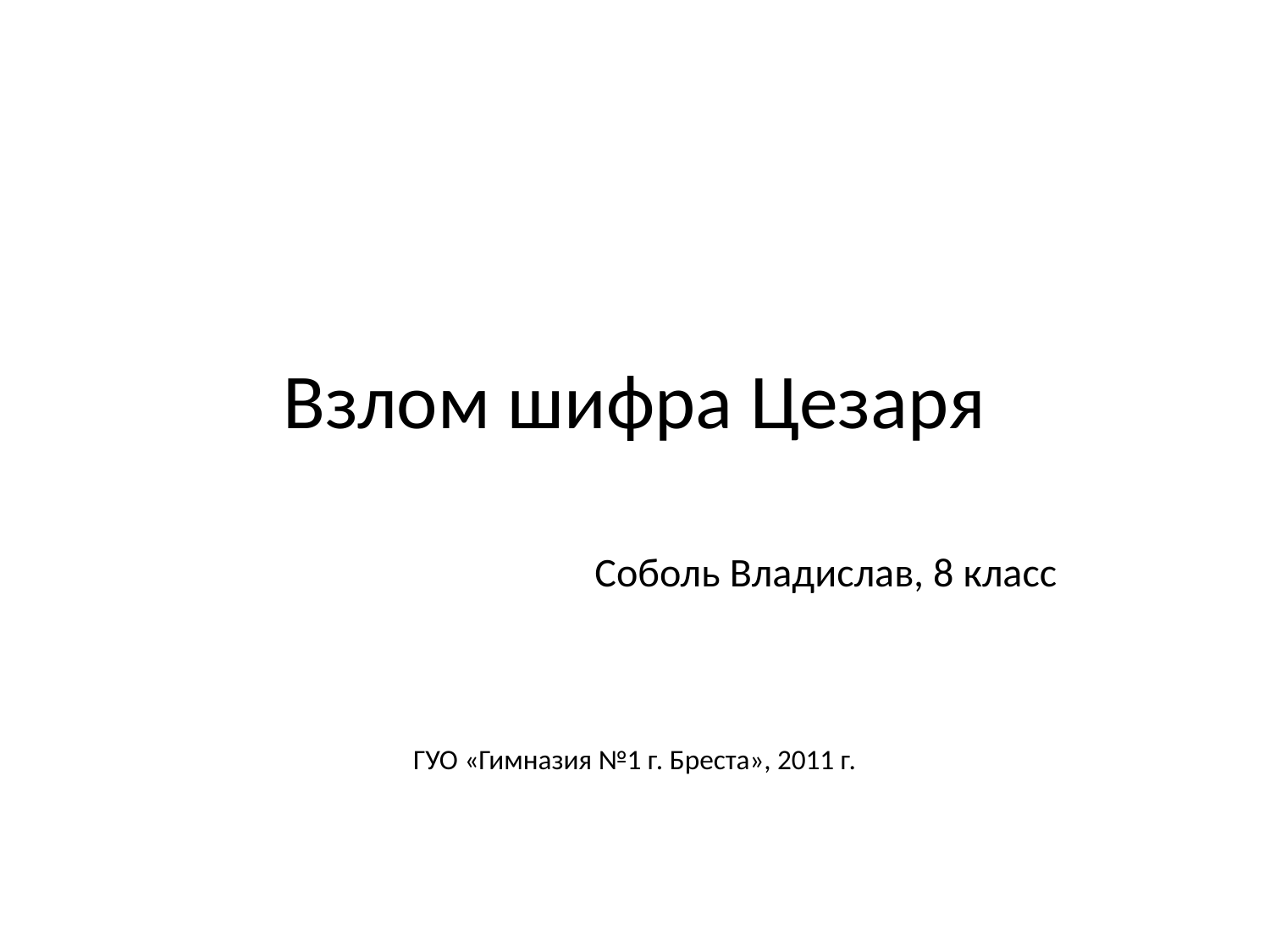

# Взлом шифра Цезаря
Соболь Владислав, 8 класс

ГУО «Гимназия №1 г. Бреста», 2011 г.